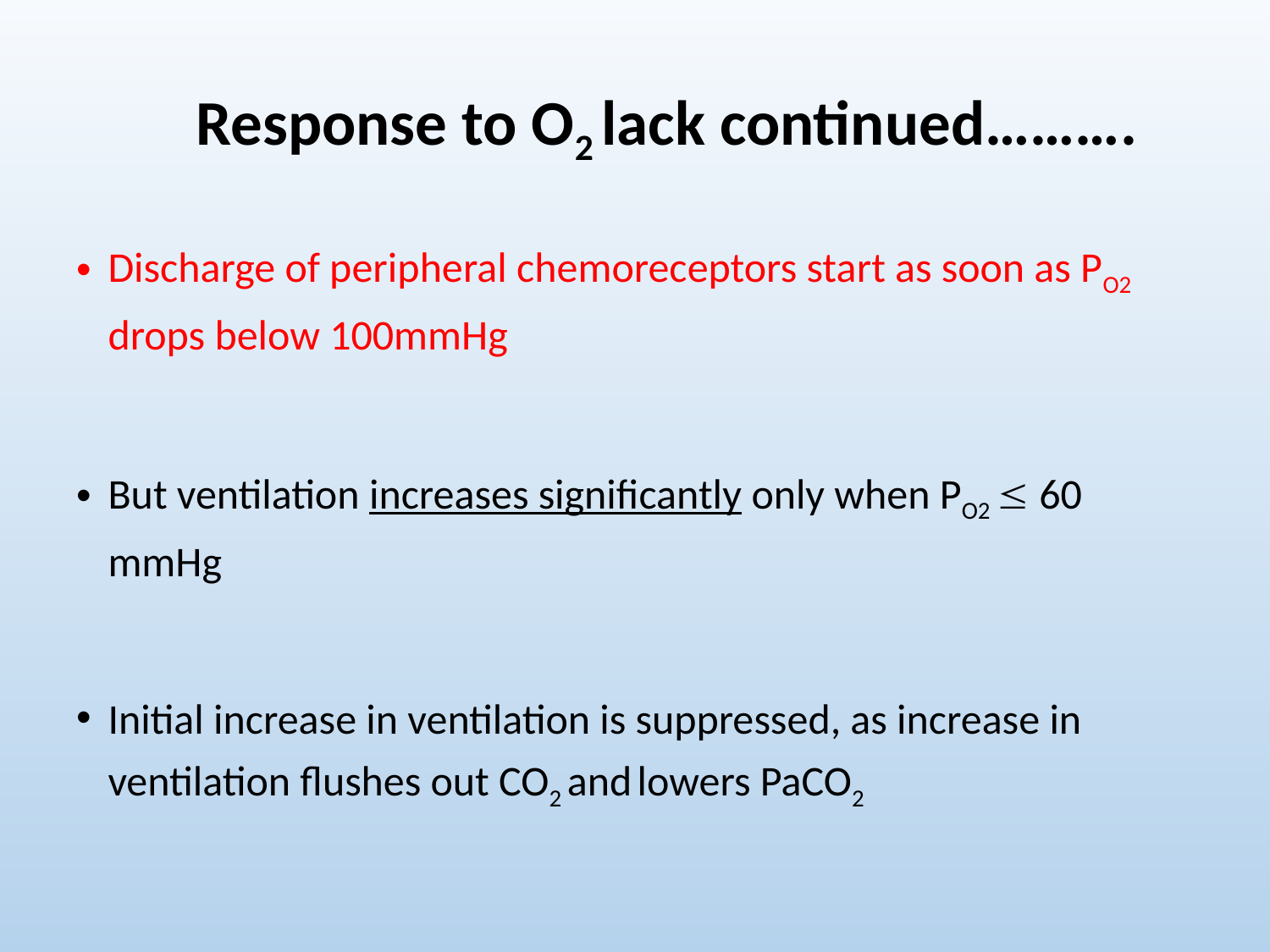

# Response to O2 lack continued……….
Discharge of peripheral chemoreceptors start as soon as PO2 drops below 100mmHg

But ventilation increases significantly only when PO2 ≤ 60 mmHg

Initial increase in ventilation is suppressed, as increase in ventilation flushes out CO2 and lowers PaCO2